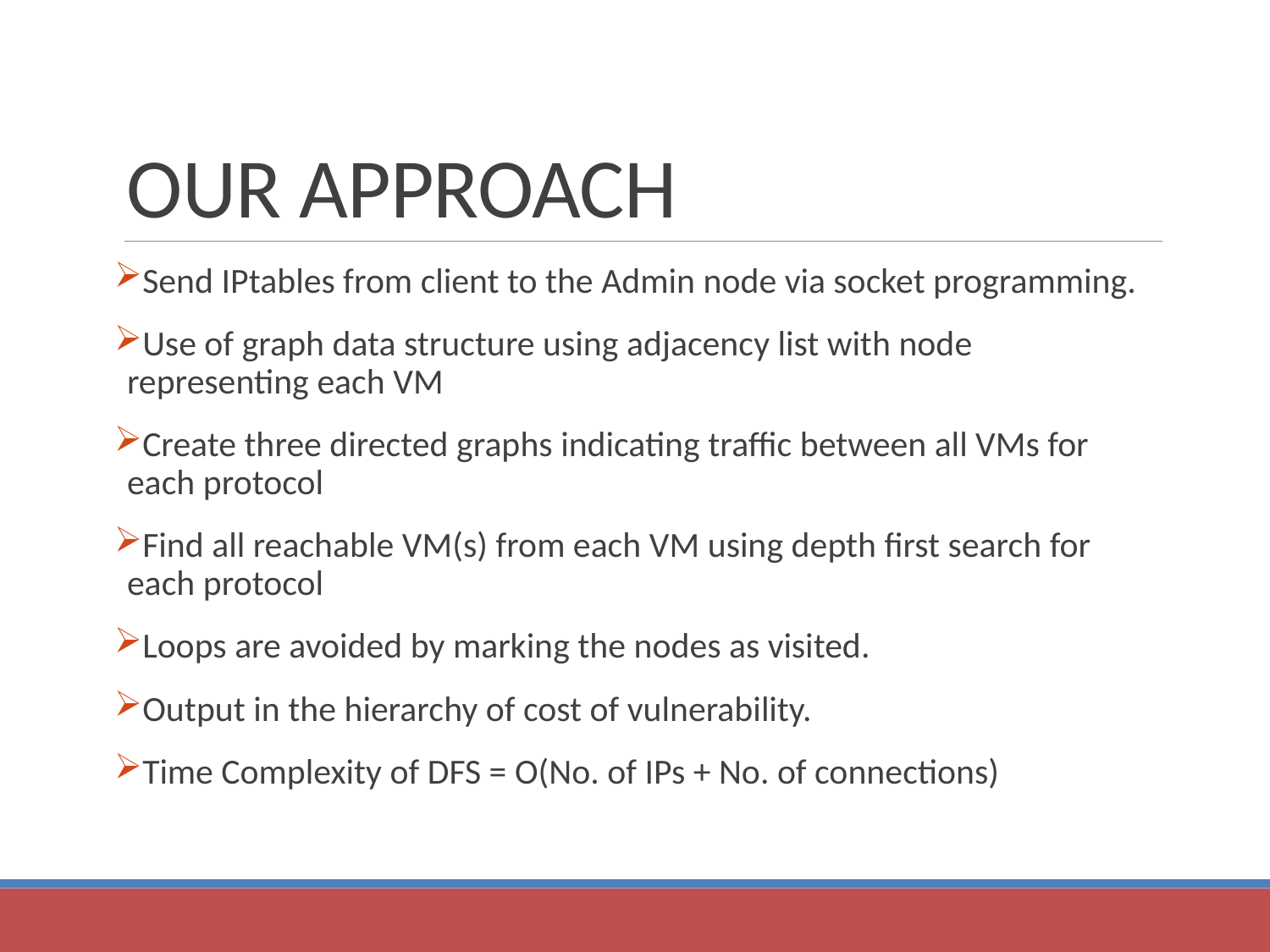

OUR APPROACH
Send IPtables from client to the Admin node via socket programming.
Use of graph data structure using adjacency list with node representing each VM
Create three directed graphs indicating traffic between all VMs for each protocol
Find all reachable VM(s) from each VM using depth first search for each protocol
Loops are avoided by marking the nodes as visited.
Output in the hierarchy of cost of vulnerability.
Time Complexity of DFS = O(No. of IPs + No. of connections)